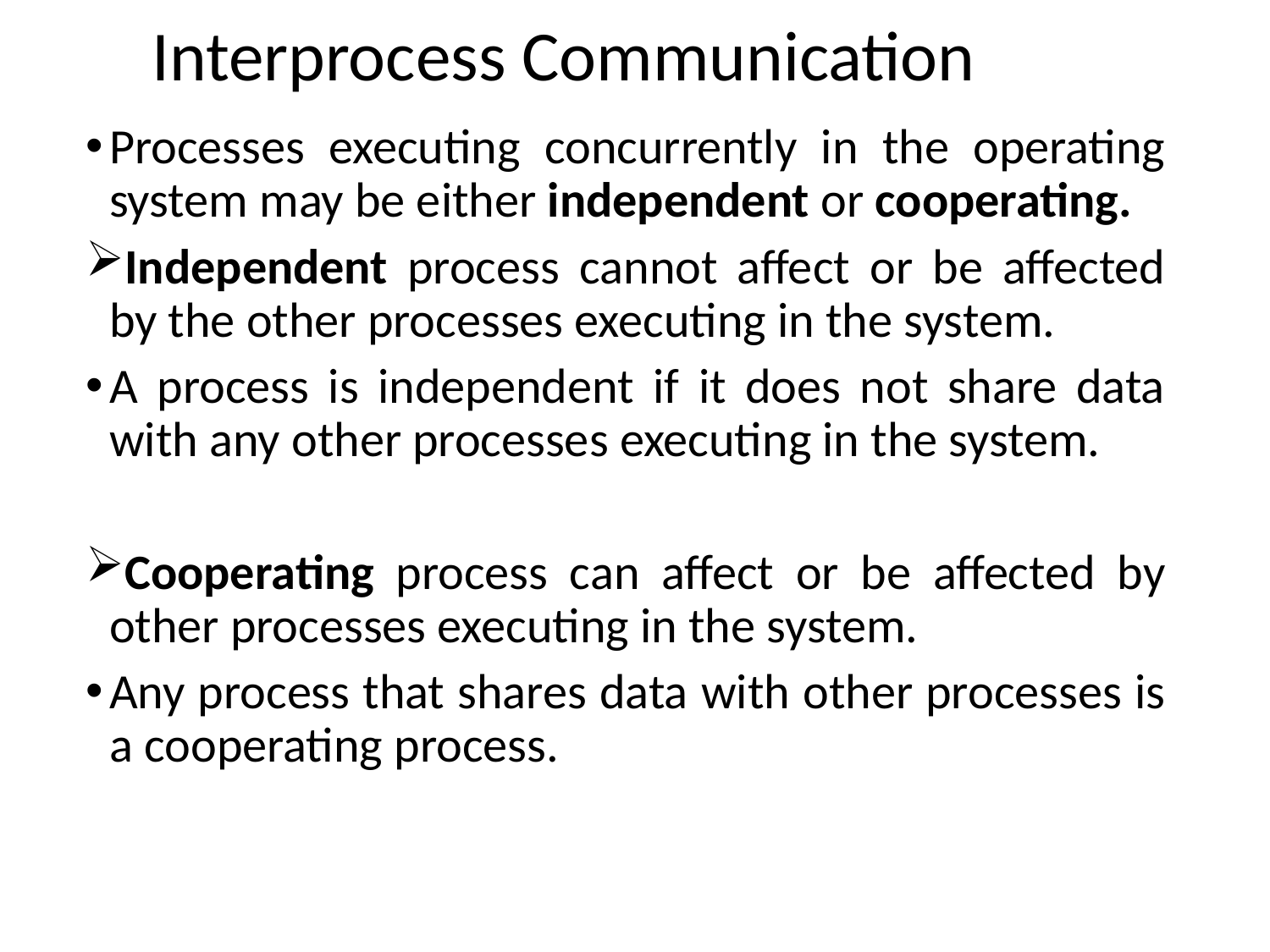

# Interprocess Communication
Processes executing concurrently in the operating system may be either independent or cooperating.
Independent process cannot affect or be affected by the other processes executing in the system.
A process is independent if it does not share data with any other processes executing in the system.

Cooperating process can affect or be affected by other processes executing in the system.
Any process that shares data with other processes is a cooperating process.